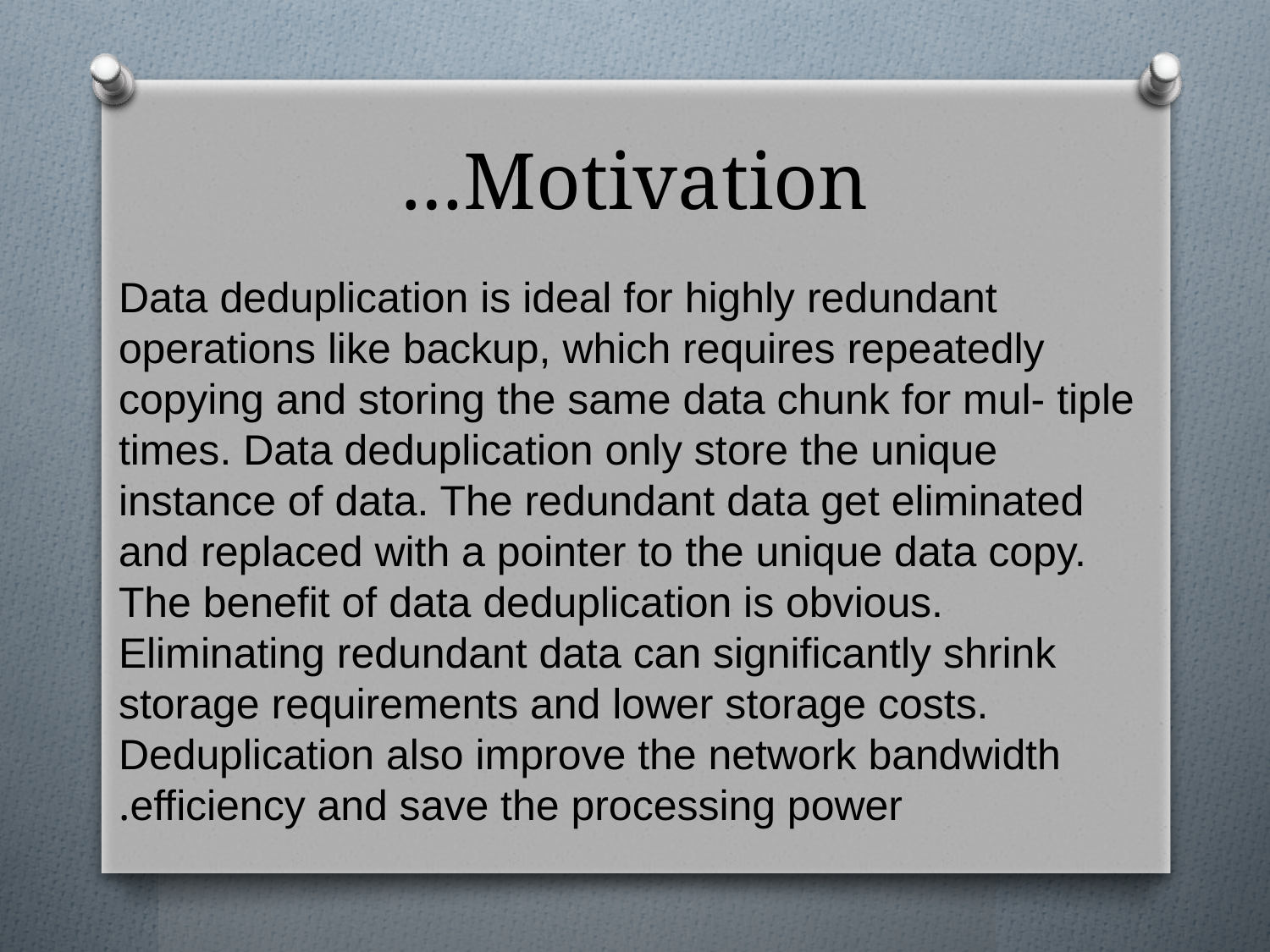

# Motivation…
 Data deduplication is ideal for highly redundant operations like backup, which requires repeatedly copying and storing the same data chunk for mul- tiple times. Data deduplication only store the unique instance of data. The redundant data get eliminated and replaced with a pointer to the unique data copy. The benefit of data deduplication is obvious. Eliminating redundant data can significantly shrink storage requirements and lower storage costs. Deduplication also improve the network bandwidth efficiency and save the processing power.